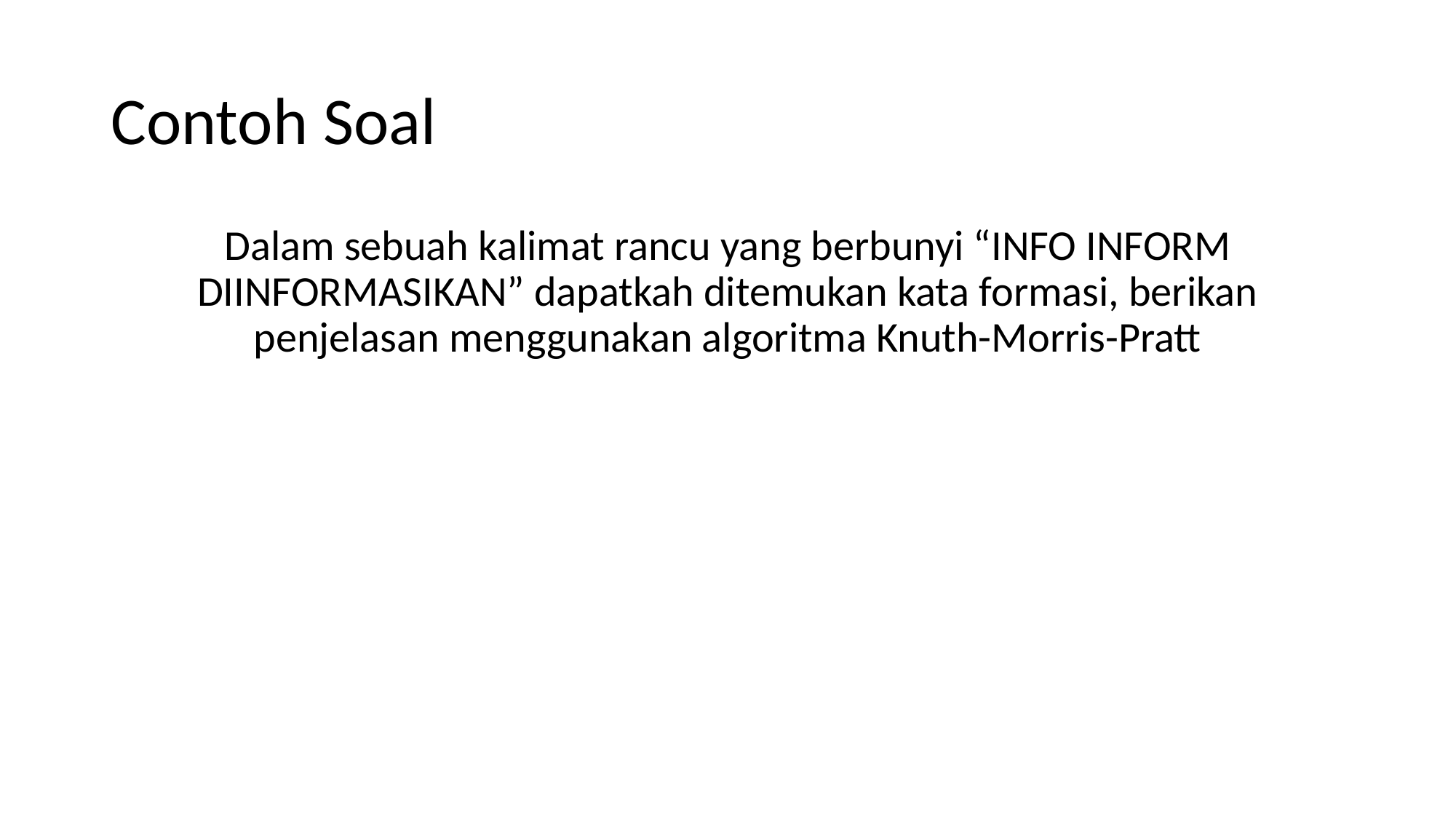

# Contoh Soal
Dalam sebuah kalimat rancu yang berbunyi “INFO INFORM DIINFORMASIKAN” dapatkah ditemukan kata formasi, berikan penjelasan menggunakan algoritma Knuth-Morris-Pratt